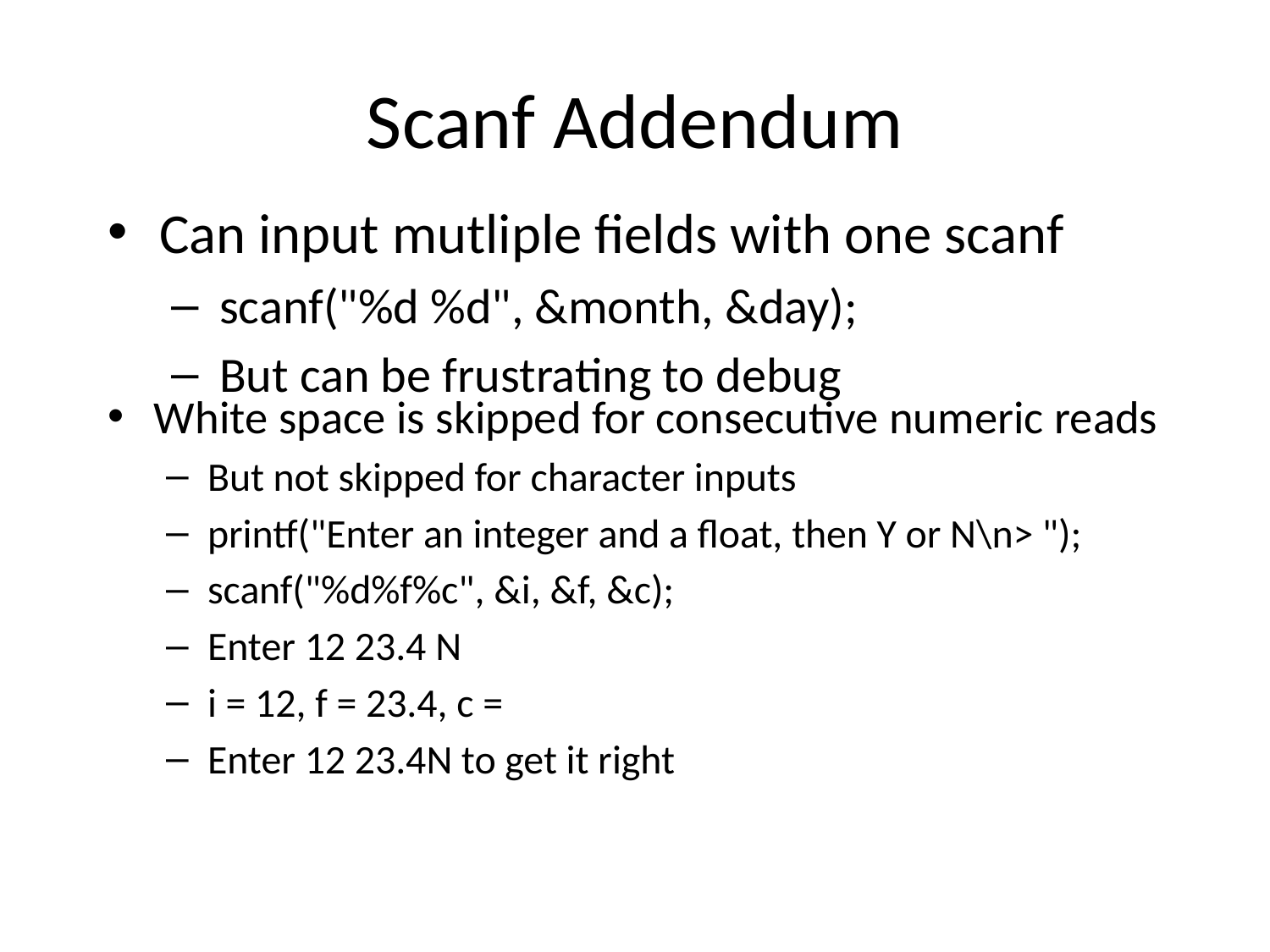

Scanf Addendum
Can input mutliple fields with one scanf
scanf("%d %d", &month, &day);
But can be frustrating to debug

White space is skipped for consecutive numeric reads
But not skipped for character inputs
printf("Enter an integer and a float, then Y or N\n> ");
scanf("%d%f%c", &i, &f, &c);
Enter 12 23.4 N
i = 12, f = 23.4, c =
Enter 12 23.4N to get it right
Can input mutliple fields with one scanf
scanf("%d %d", &month, &day);
But can be frustrating to debug
White space is skipped for consecutive numeric reads
But not skipped for character inputs
printf("Enter an integer and a float, then Y or N\n> ");
scanf("%d%f%c", &i, &f, &c);
Enter 12 23.4 N
i = 12, f = 23.4, c =
Enter 12 23.4N to get it right
Easier to use separate inputs for different variables